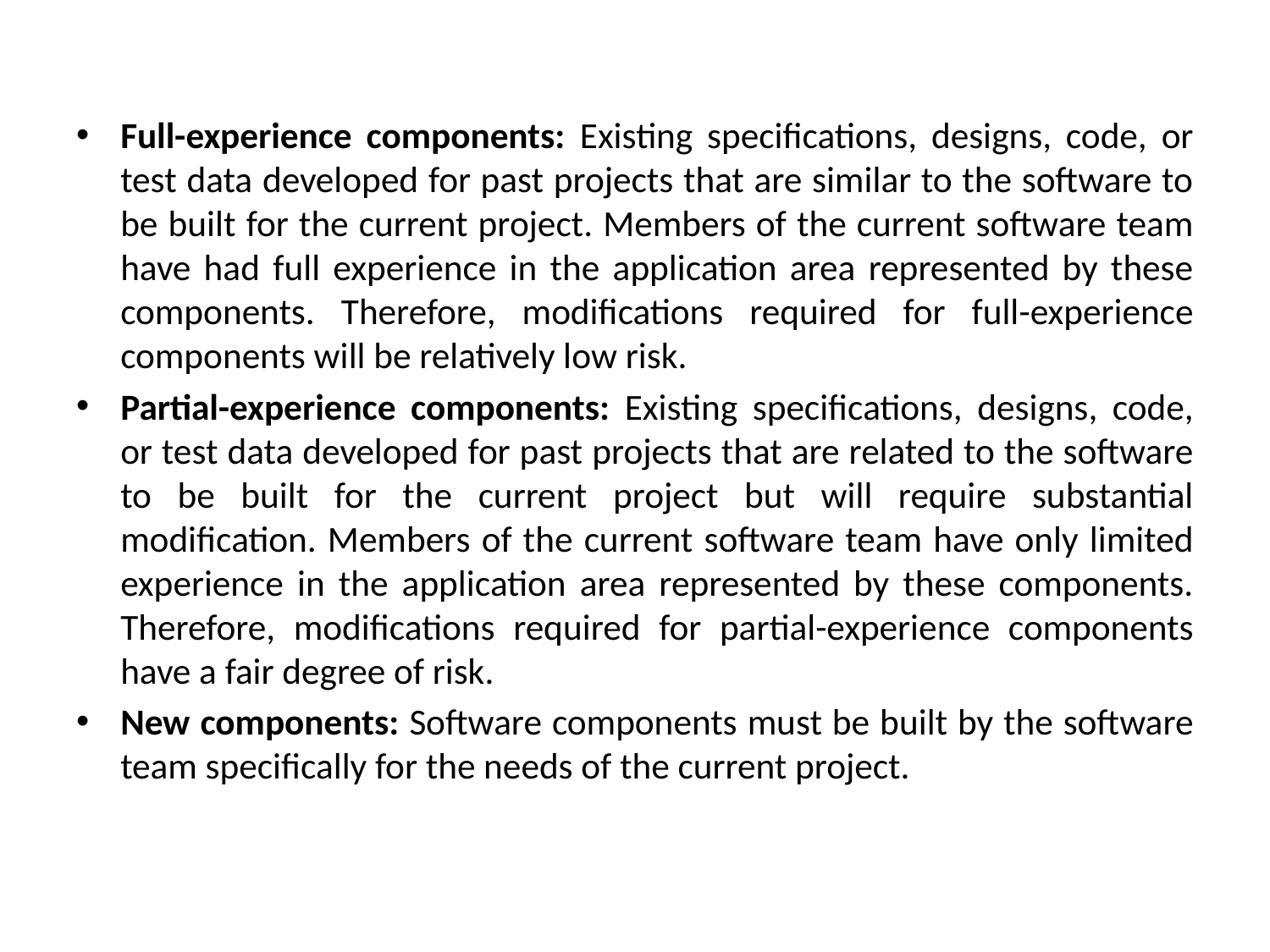

Full-experience components: Existing specifications, designs, code, or test data developed for past projects that are similar to the software to be built for the current project. Members of the current software team have had full experience in the application area represented by these components. Therefore, modifications required for full-experience components will be relatively low risk.
Partial-experience components: Existing specifications, designs, code, or test data developed for past projects that are related to the software to be built for the current project but will require substantial modification. Members of the current software team have only limited experience in the application area represented by these components. Therefore, modifications required for partial-experience components have a fair degree of risk.
New components: Software components must be built by the software team specifically for the needs of the current project.